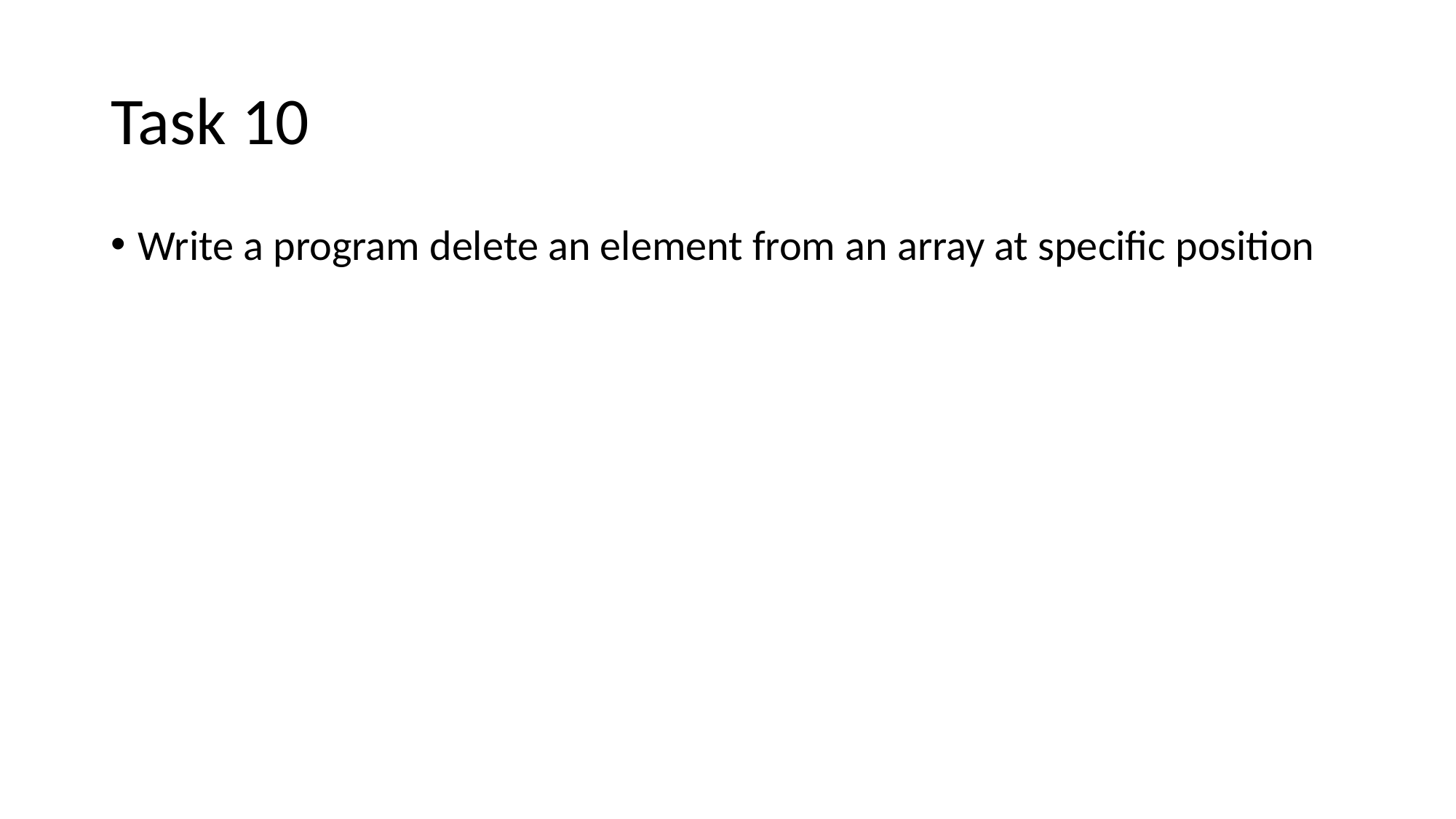

# Task 10
Write a program delete an element from an array at specific position